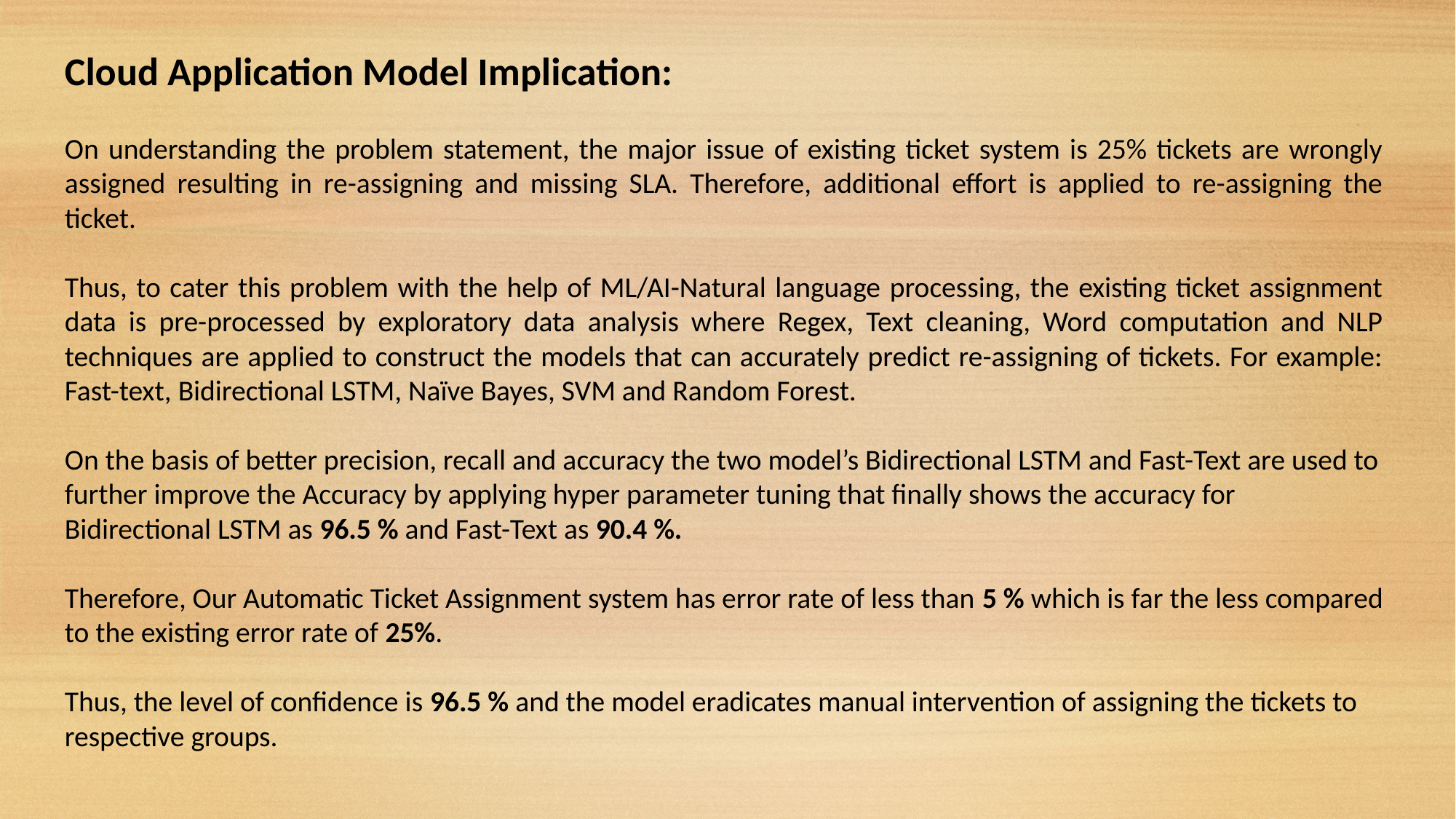

Cloud Application Model Implication:

On understanding the problem statement, the major issue of existing ticket system is 25% tickets are wrongly assigned resulting in re-assigning and missing SLA. Therefore, additional effort is applied to re-assigning the ticket.

Thus, to cater this problem with the help of ML/AI-Natural language processing, the existing ticket assignment data is pre-processed by exploratory data analysis where Regex, Text cleaning, Word computation and NLP techniques are applied to construct the models that can accurately predict re-assigning of tickets. For example: Fast-text, Bidirectional LSTM, Naïve Bayes, SVM and Random Forest.
On the basis of better precision, recall and accuracy the two model’s Bidirectional LSTM and Fast-Text are used to further improve the Accuracy by applying hyper parameter tuning that finally shows the accuracy for Bidirectional LSTM as 96.5 % and Fast-Text as 90.4 %.
Therefore, Our Automatic Ticket Assignment system has error rate of less than 5 % which is far the less compared to the existing error rate of 25%.
Thus, the level of confidence is 96.5 % and the model eradicates manual intervention of assigning the tickets to respective groups.